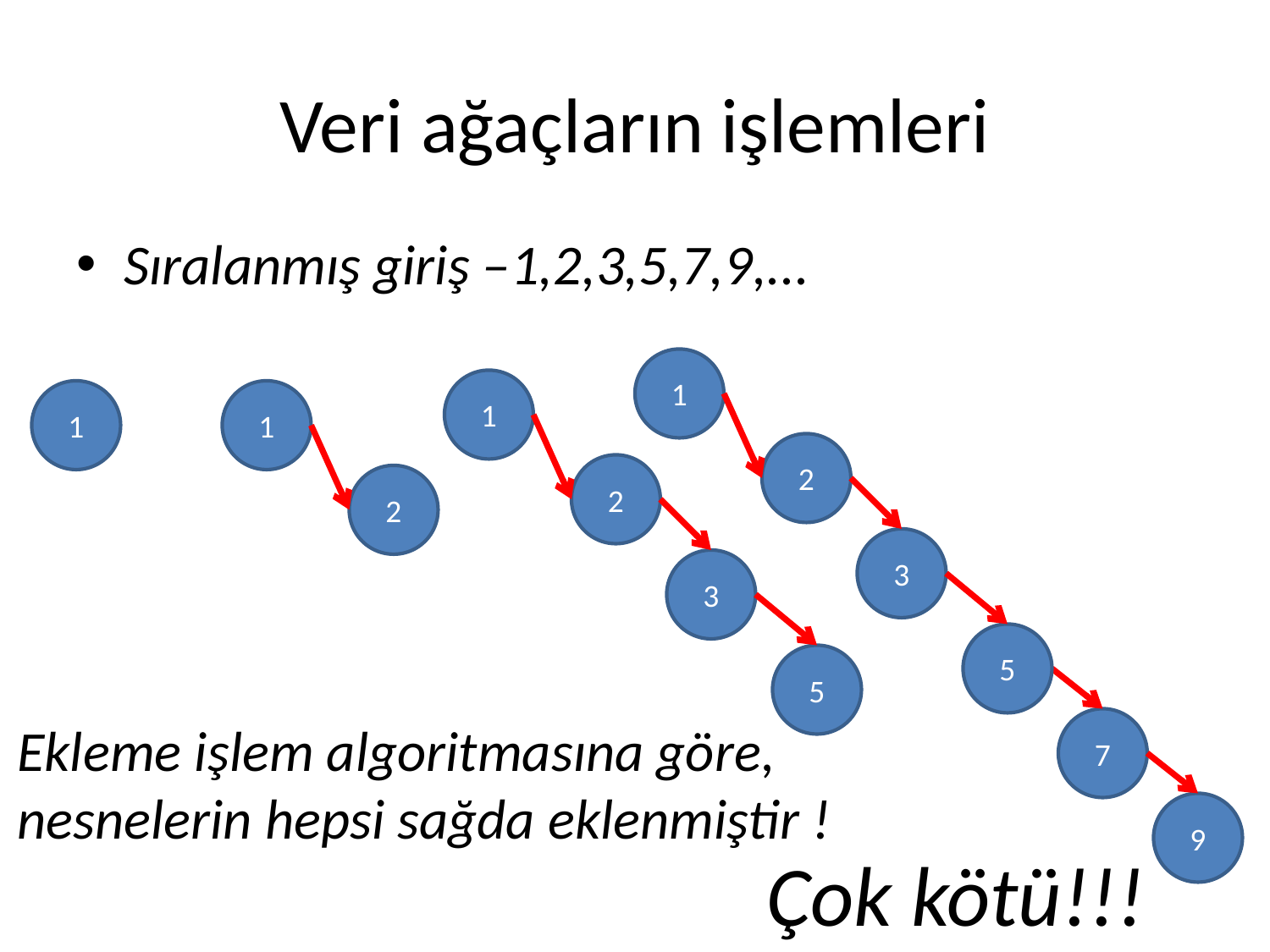

# Veri ağaçların işlemleri
Sıralanmış giriş –1,2,3,5,7,9,...
1
1
1
1
2
2
2
3
3
5
5
Ekleme işlem algoritmasına göre,
nesnelerin hepsi sağda eklenmiştir !
7
9
Çok kötü!!!